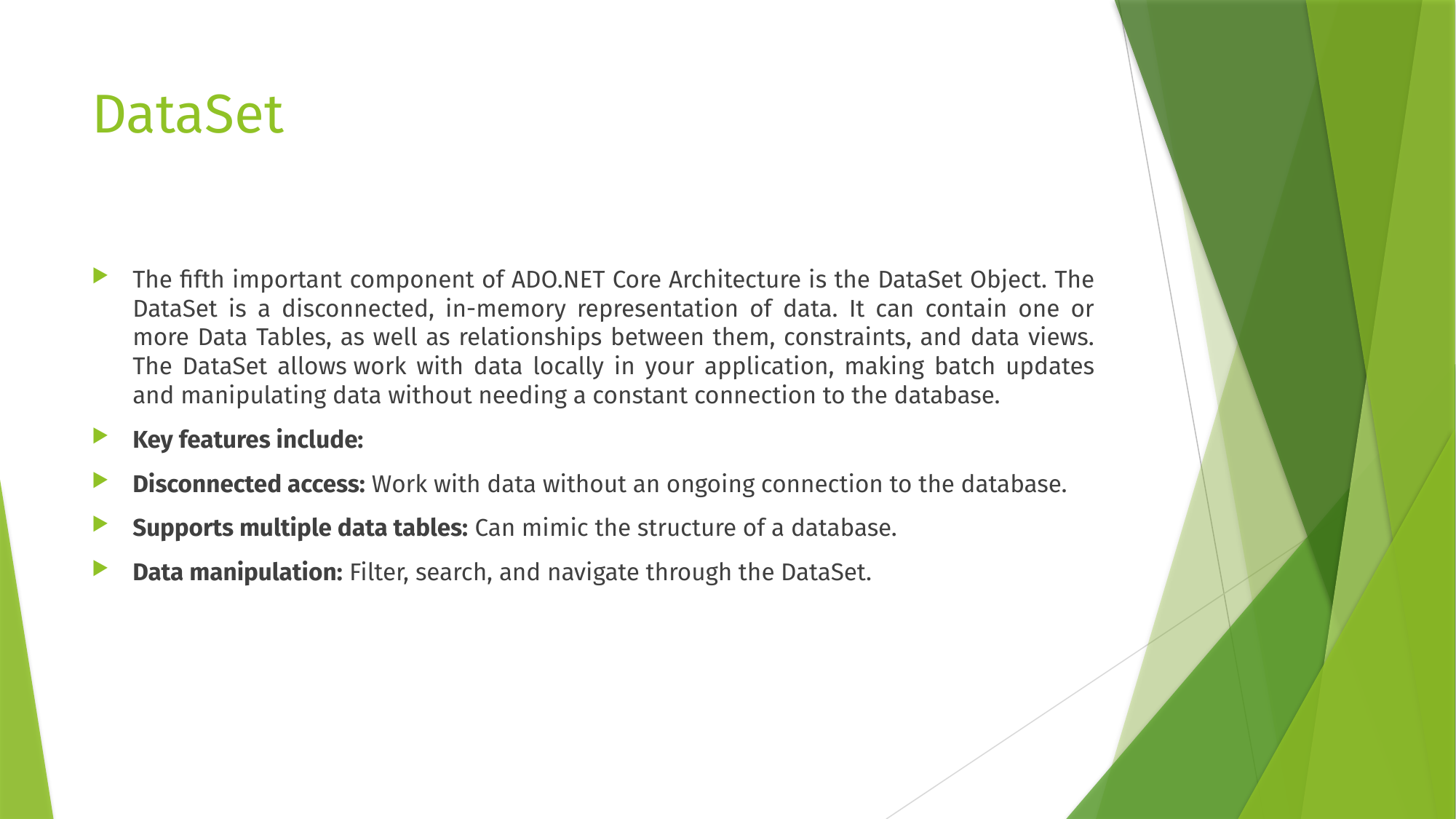

# DataSet
The fifth important component of ADO.NET Core Architecture is the DataSet Object. The DataSet is a disconnected, in-memory representation of data. It can contain one or more Data Tables, as well as relationships between them, constraints, and data views. The DataSet allows work with data locally in your application, making batch updates and manipulating data without needing a constant connection to the database.
Key features include:
Disconnected access: Work with data without an ongoing connection to the database.
Supports multiple data tables: Can mimic the structure of a database.
Data manipulation: Filter, search, and navigate through the DataSet.